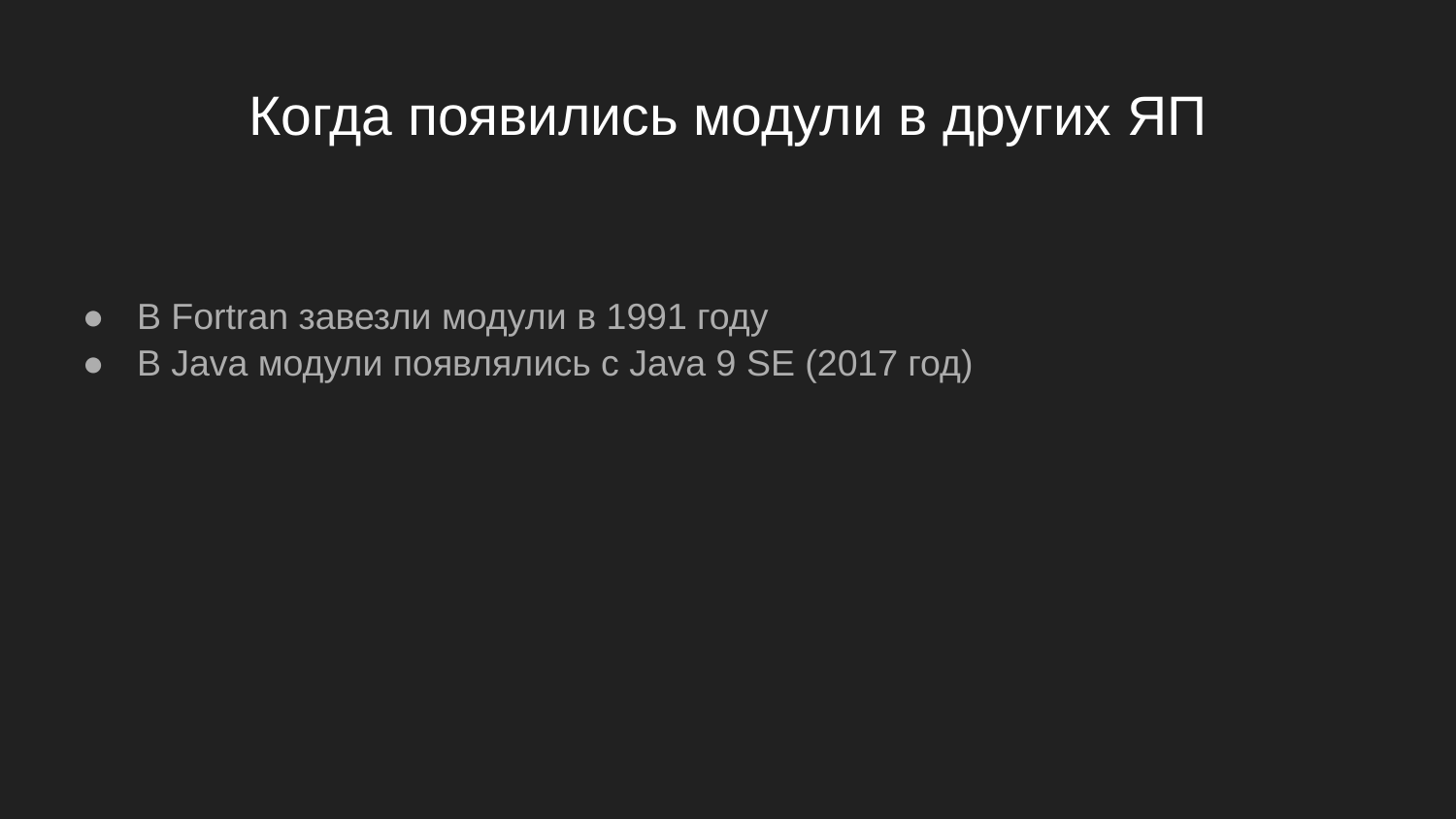

# Когда появились модули в других ЯП
В Fortran завезли модули в 1991 году
В Java модули появлялись с Java 9 SE (2017 год)